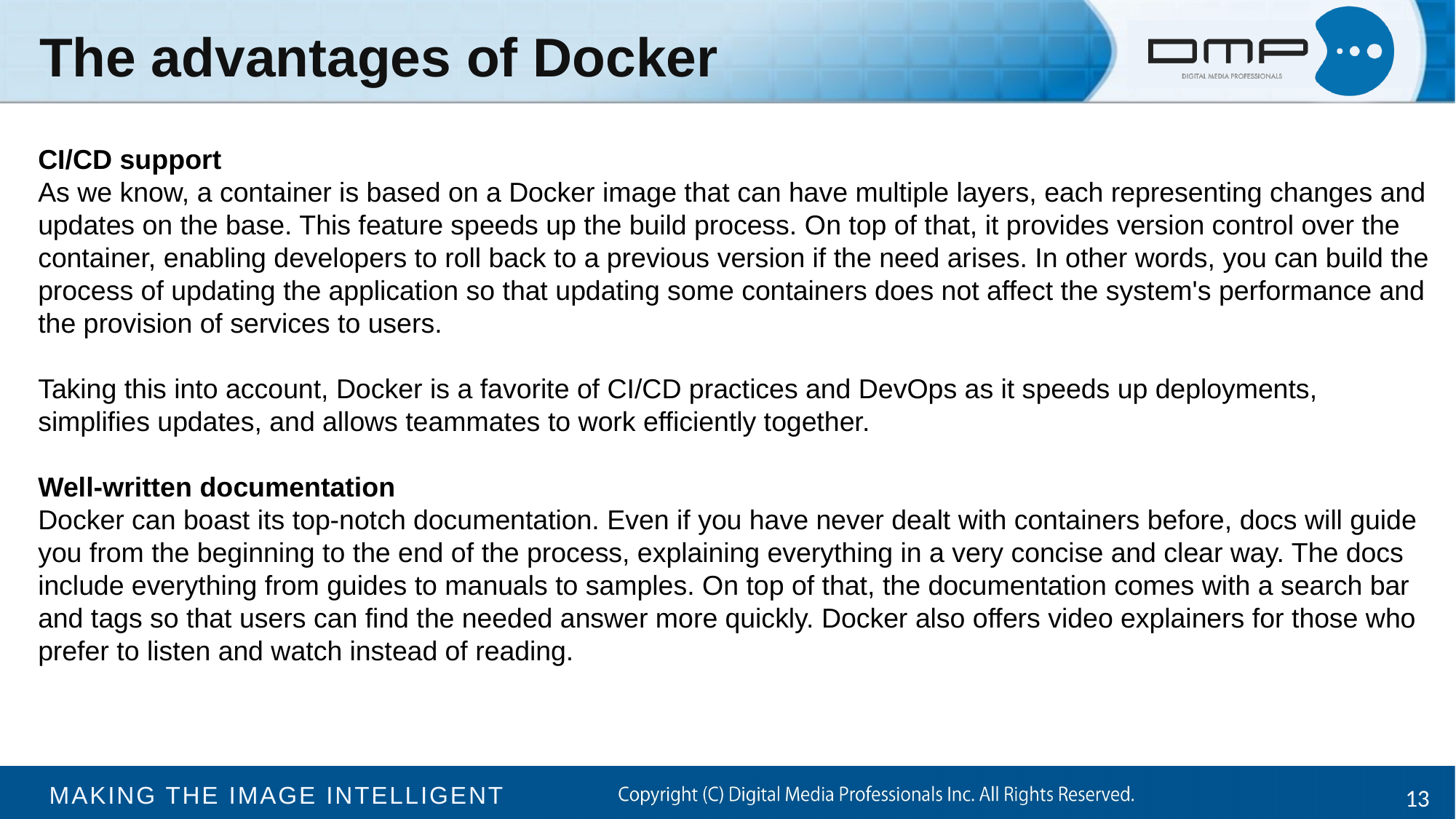

The advantages of Docker
CI/CD support
As we know, a container is based on a Docker image that can have multiple layers, each representing changes and updates on the base. This feature speeds up the build process. On top of that, it provides version control over the container, enabling developers to roll back to a previous version if the need arises. In other words, you can build the process of updating the application so that updating some containers does not affect the system's performance and the provision of services to users.

Taking this into account, Docker is a favorite of CI/CD practices and DevOps as it speeds up deployments, simplifies updates, and allows teammates to work efficiently together.

Well-written documentation
Docker can boast its top-notch documentation. Even if you have never dealt with containers before, docs will guide you from the beginning to the end of the process, explaining everything in a very concise and clear way. The docs include everything from guides to manuals to samples. On top of that, the documentation comes with a search bar and tags so that users can find the needed answer more quickly. Docker also offers video explainers for those who prefer to listen and watch instead of reading.